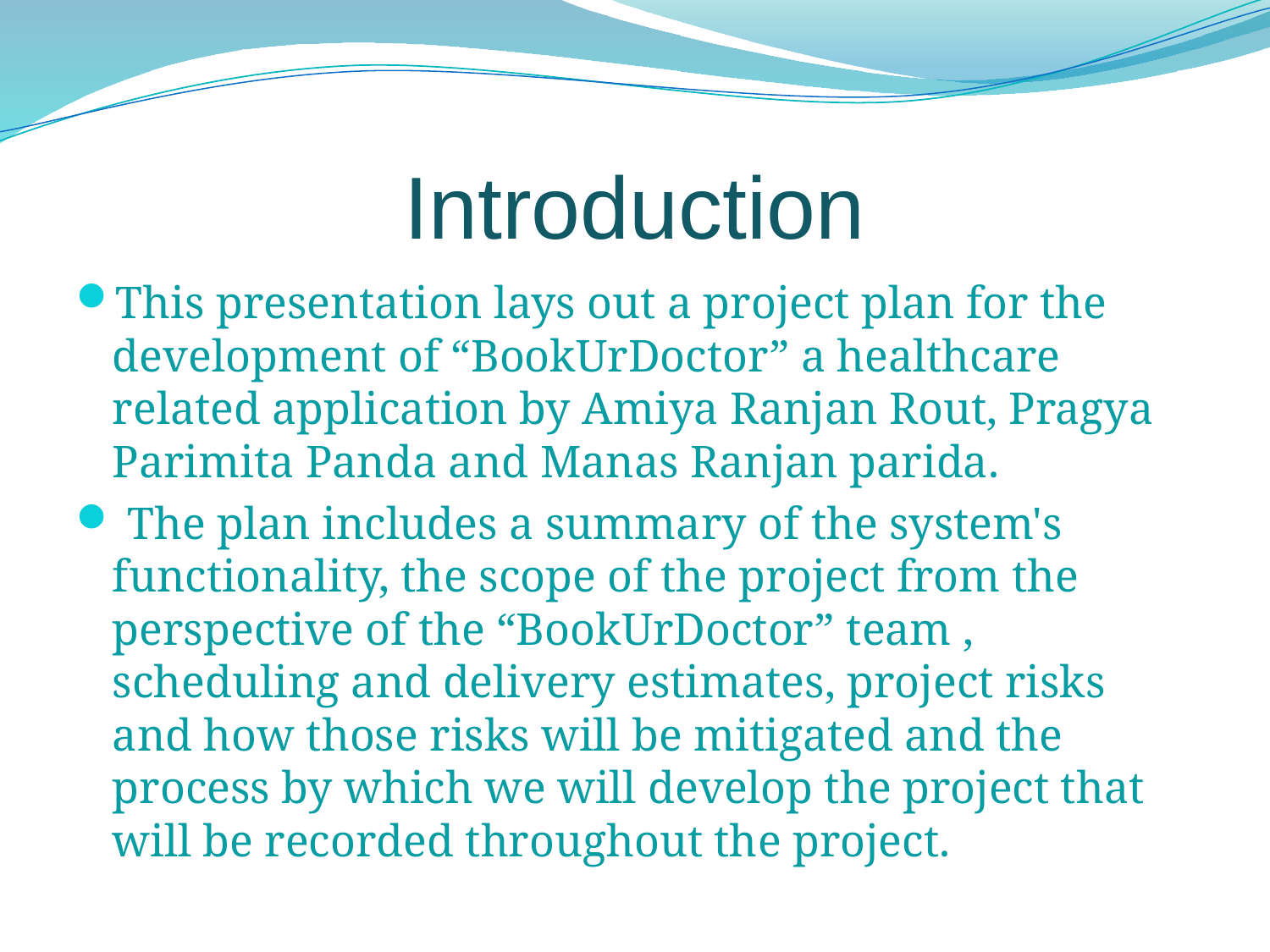

# Introduction
This presentation lays out a project plan for the development of “BookUrDoctor” a healthcare related application by Amiya Ranjan Rout, Pragya Parimita Panda and Manas Ranjan parida.
 The plan includes a summary of the system's functionality, the scope of the project from the perspective of the “BookUrDoctor” team , scheduling and delivery estimates, project risks and how those risks will be mitigated and the process by which we will develop the project that will be recorded throughout the project.